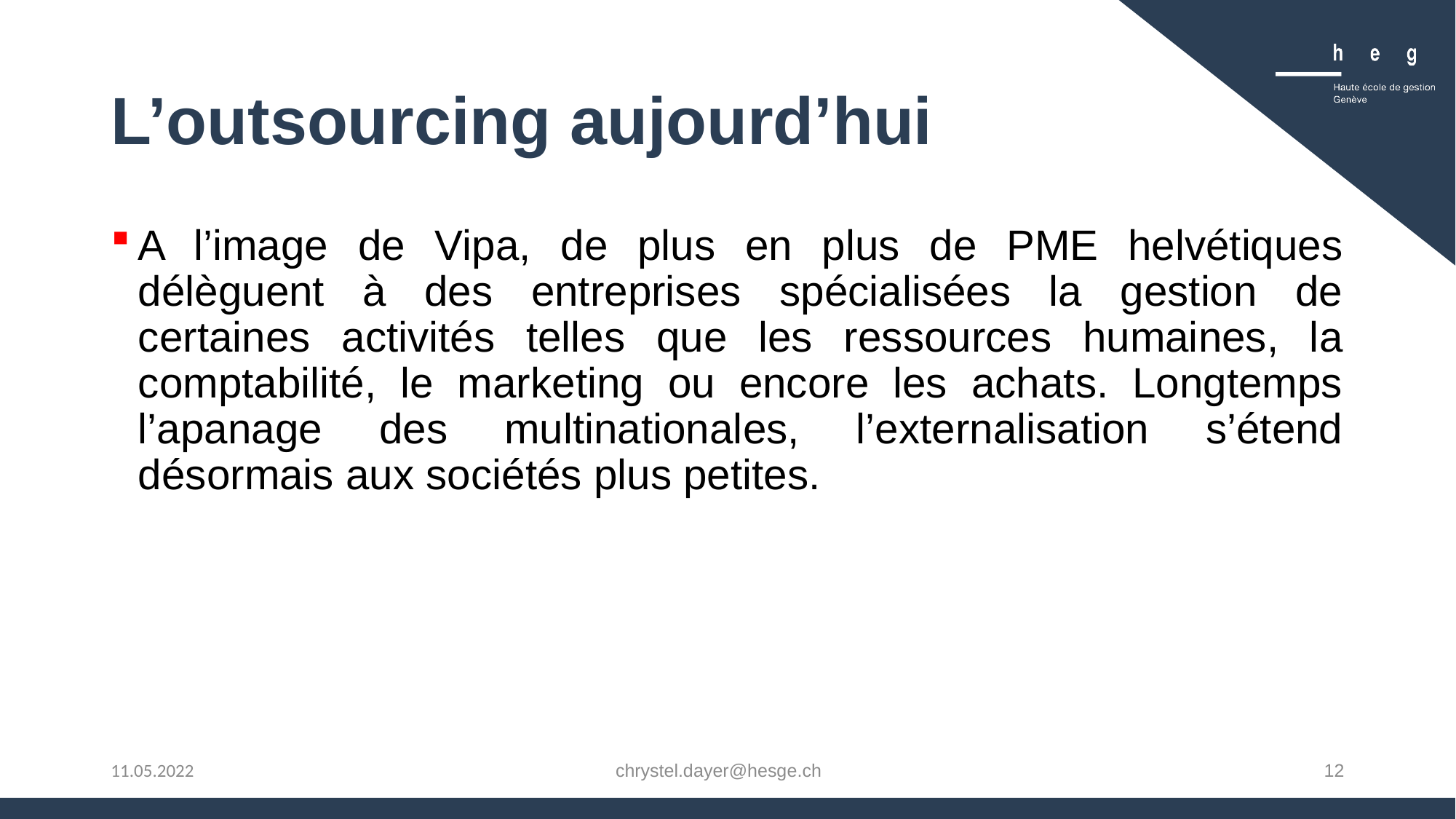

# L’outsourcing aujourd’hui
A l’image de Vipa, de plus en plus de PME helvétiques délèguent à des entreprises spécialisées la gestion de certaines activités telles que les ressources humaines, la comptabilité, le marketing ou encore les achats. Longtemps l’apanage des multinationales, l’externalisation s’étend désormais aux sociétés plus petites.
chrystel.dayer@hesge.ch
12